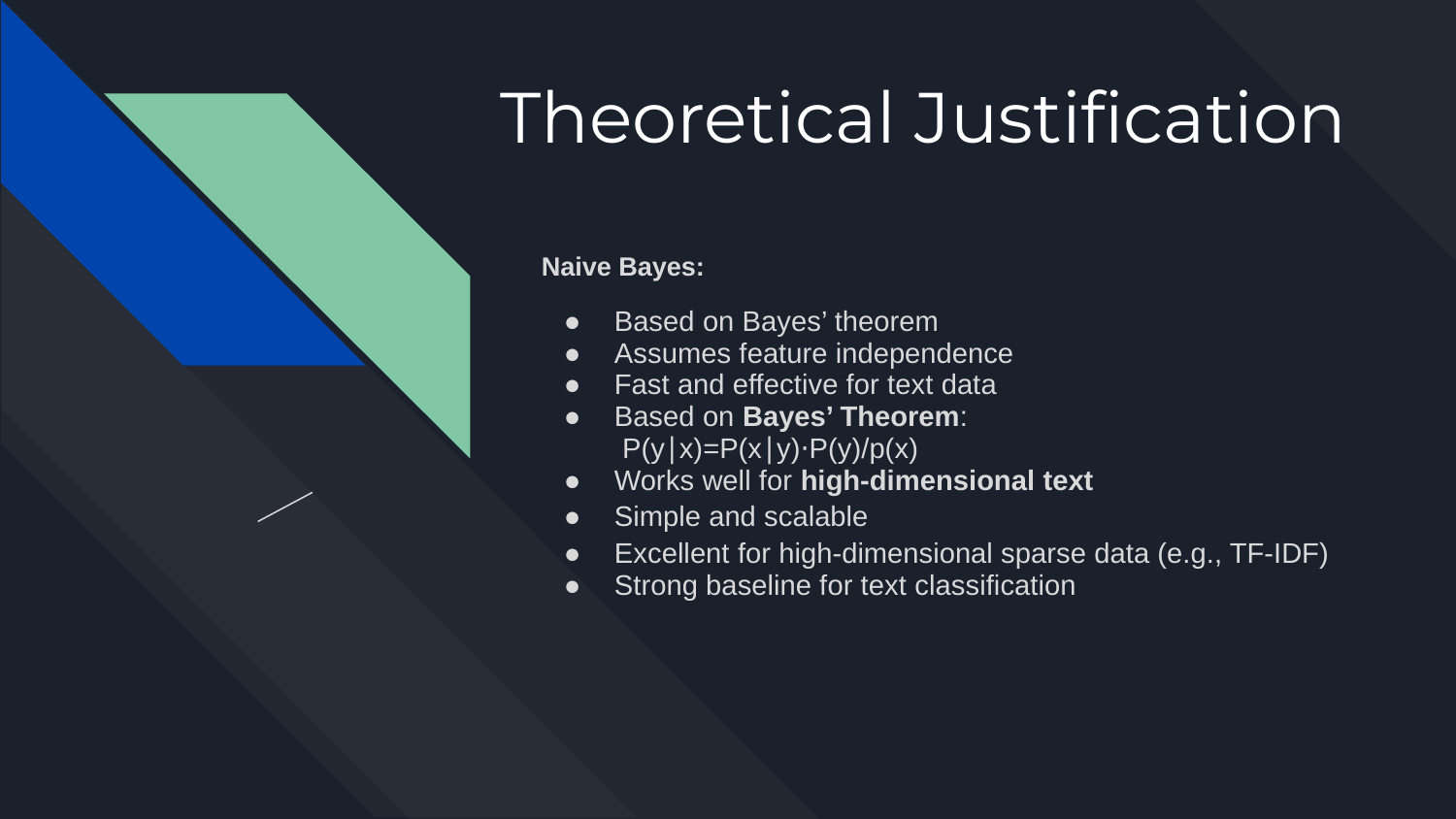

# Theoretical Justification
Naive Bayes:
Based on Bayes’ theorem
Assumes feature independence
Fast and effective for text data
Based on Bayes’ Theorem:
 P(y∣x)=P(x∣y)⋅P(y)/p(x)
Works well for high-dimensional text
Simple and scalable
Excellent for high-dimensional sparse data (e.g., TF-IDF)
Strong baseline for text classification